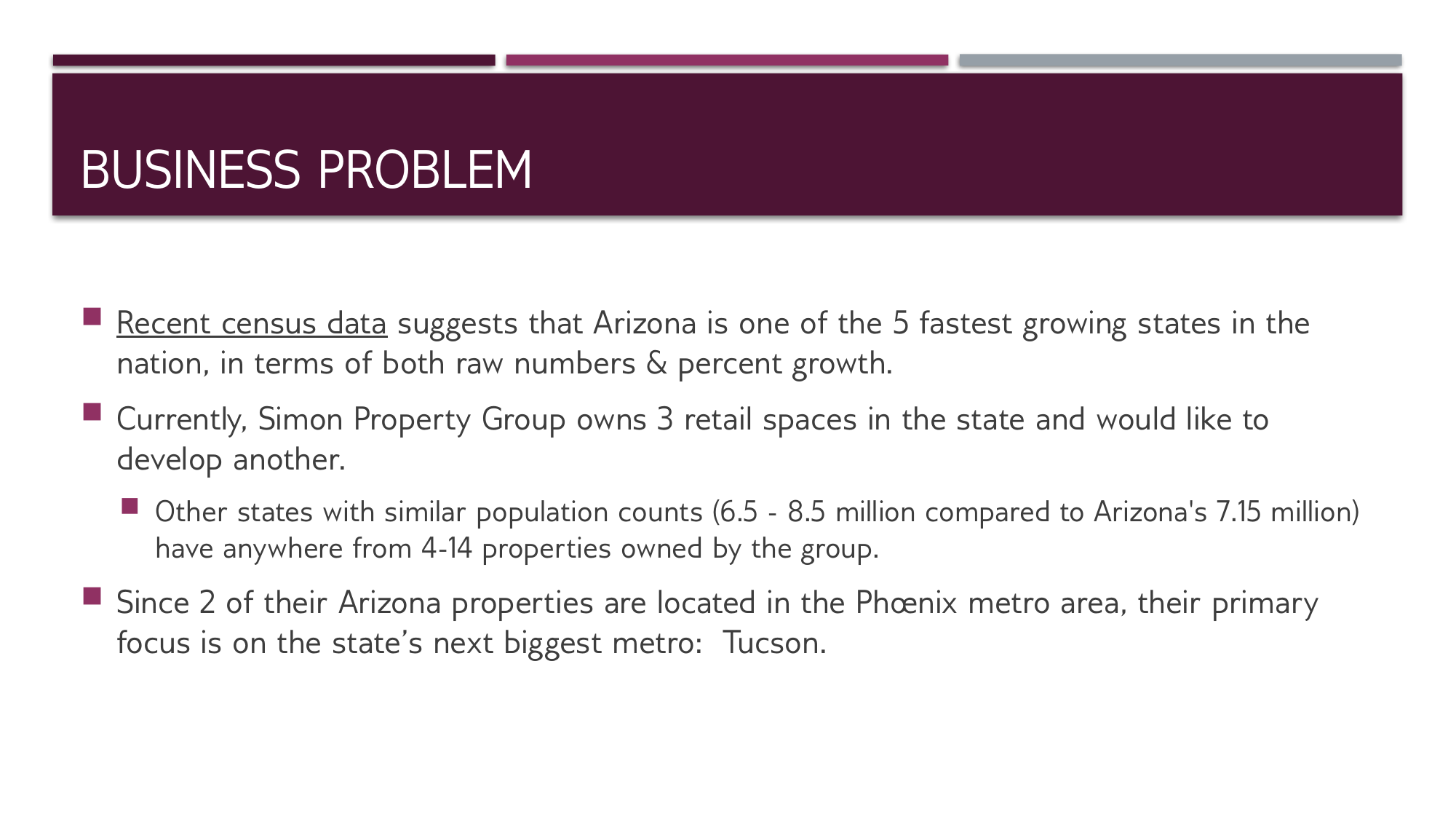

# Business Problem
Recent census data suggests that Arizona is one of the 5 fastest growing states in the nation, in terms of both raw numbers & percent growth.
Currently, Simon Property Group owns 3 retail spaces in the state and would like to develop another.
Other states with similar population counts (6.5 - 8.5 million compared to Arizona's 7.15 million) have anywhere from 4-14 properties owned by the group.
Since 2 of their Arizona properties are located in the Phoenix metro area, their primary focus is on the state’s next biggest metro:  Tucson.